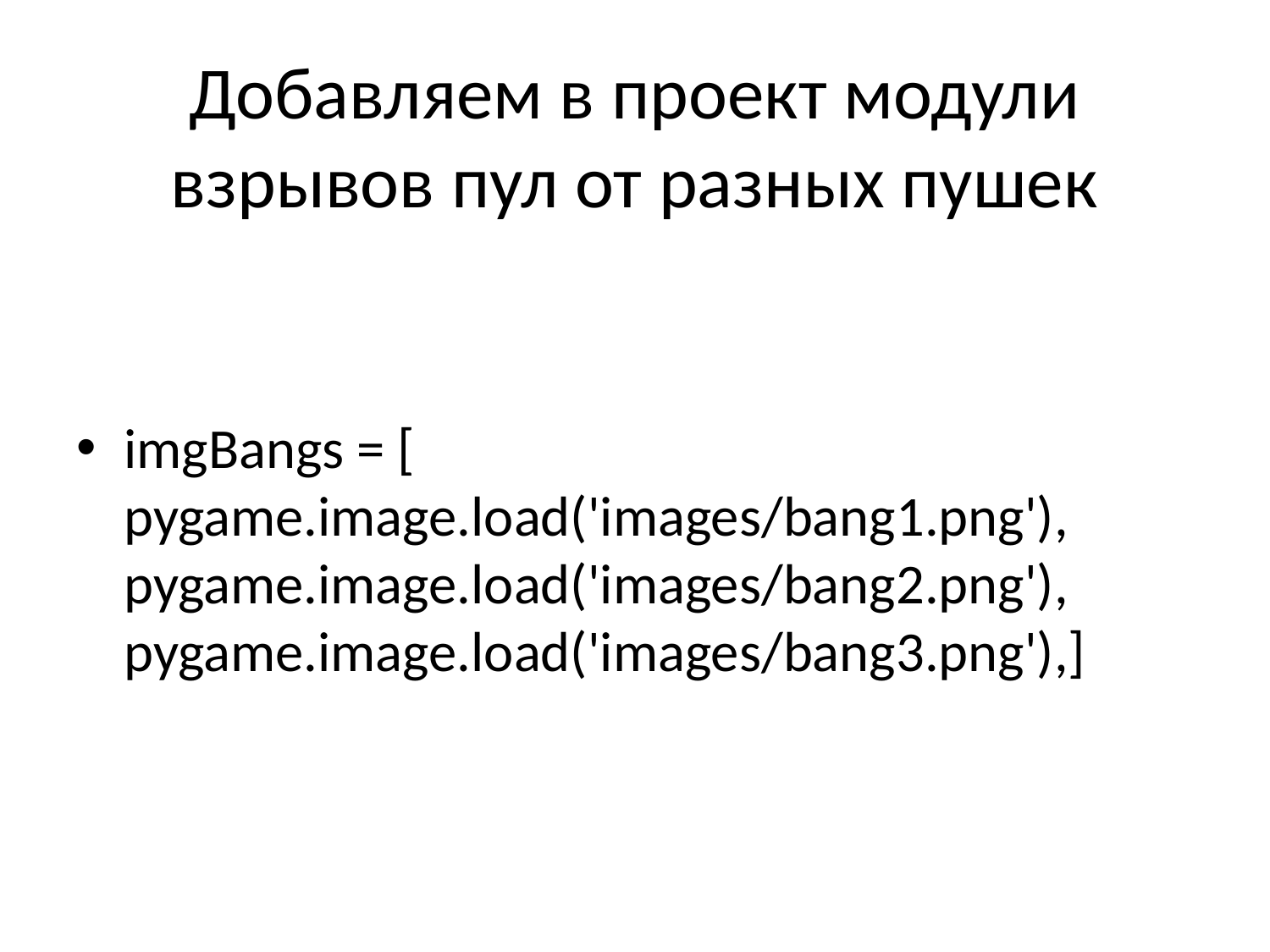

# Добавляем в проект модули взрывов пул от разных пушек
imgBangs = [ pygame.image.load('images/bang1.png'), pygame.image.load('images/bang2.png'), pygame.image.load('images/bang3.png'),]